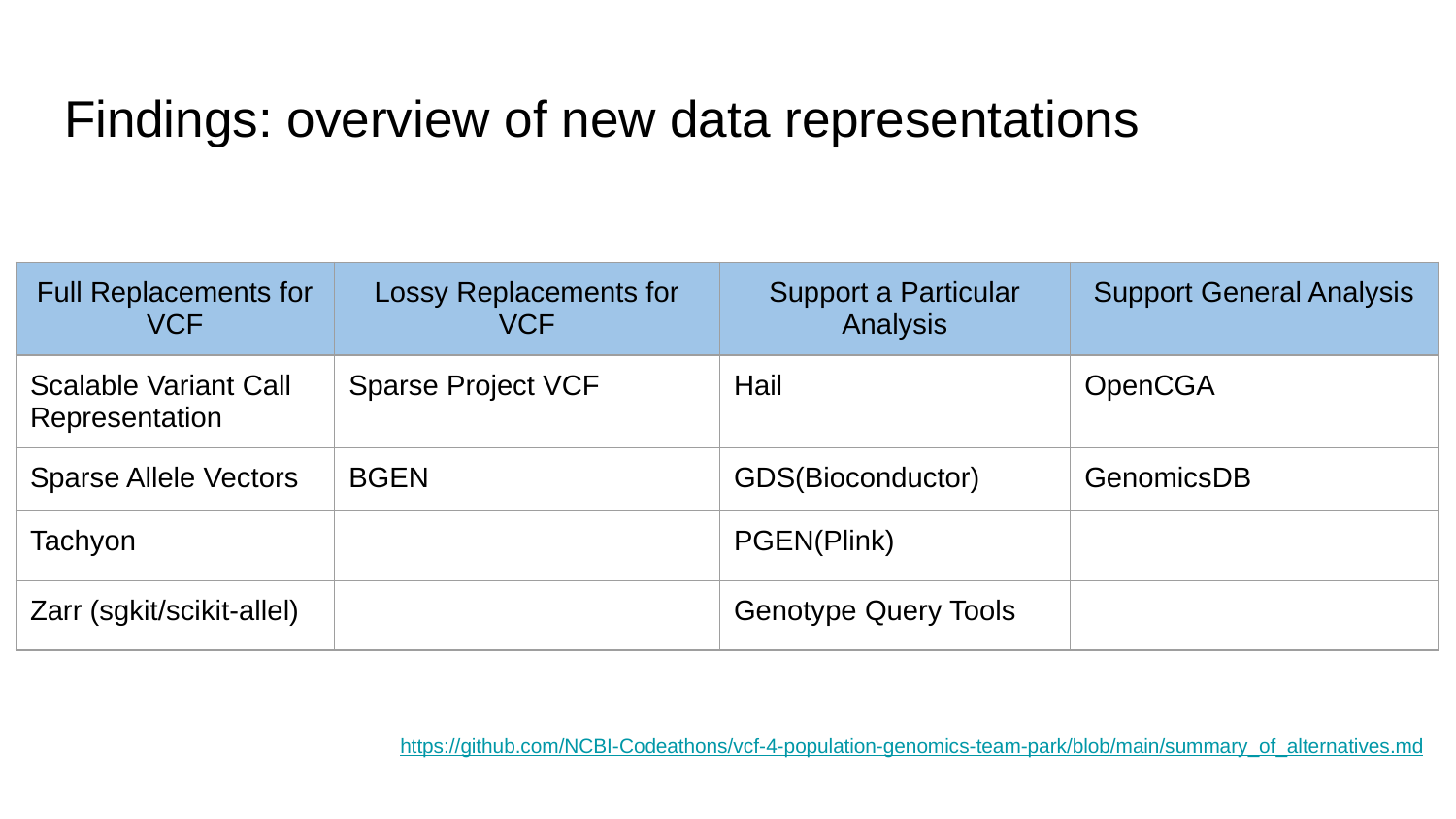

# Findings: overview of new data representations
| Full Replacements for VCF | Lossy Replacements for VCF | Support a Particular Analysis | Support General Analysis |
| --- | --- | --- | --- |
| Scalable Variant Call Representation | Sparse Project VCF | Hail | OpenCGA |
| Sparse Allele Vectors | BGEN | GDS(Bioconductor) | GenomicsDB |
| Tachyon |  | PGEN(Plink) |  |
| Zarr (sgkit/scikit-allel) |  | Genotype Query Tools |  |
https://github.com/NCBI-Codeathons/vcf-4-population-genomics-team-park/blob/main/summary_of_alternatives.md